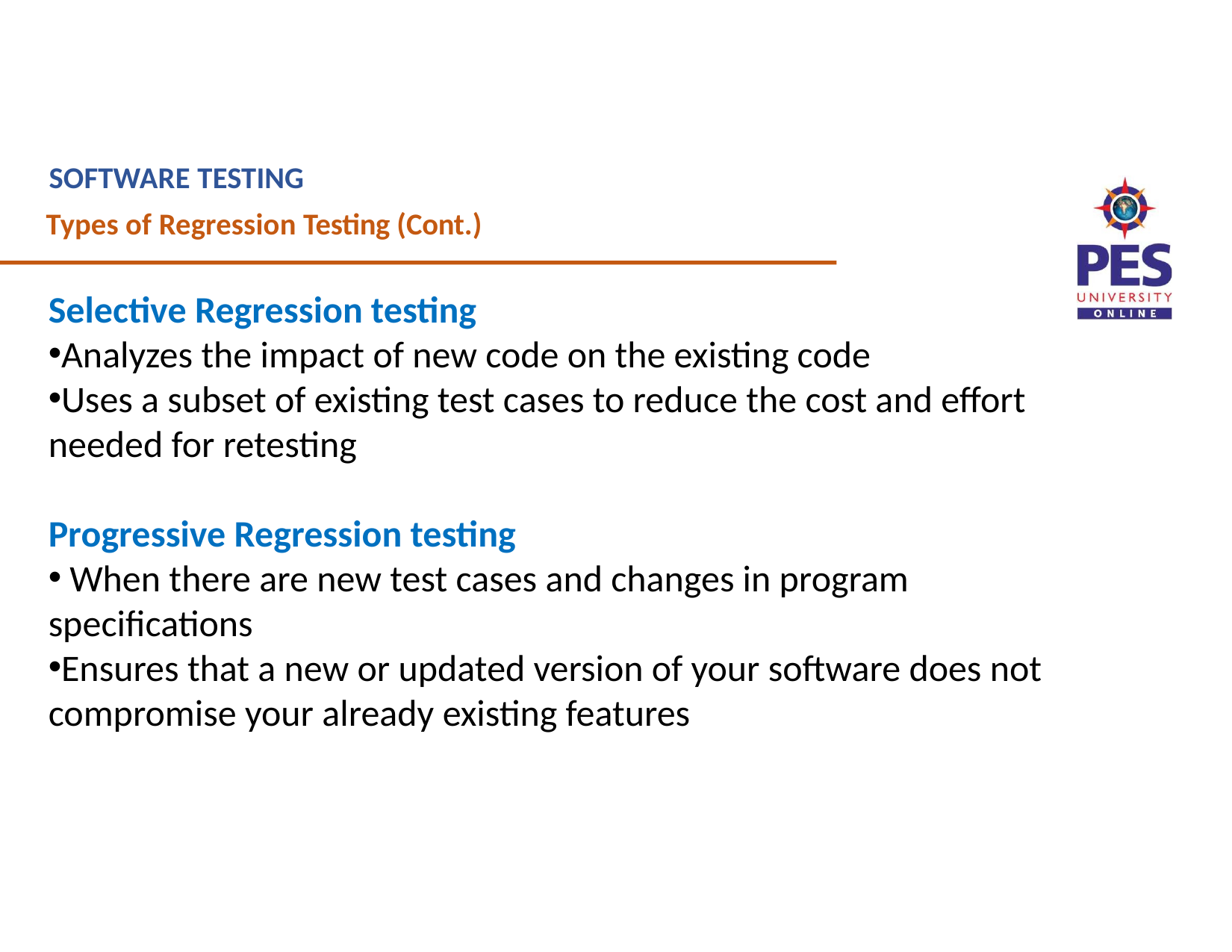

SOFTWARE TESTING
Types of Regression Testing (Cont.)

Selective Regression testing
Analyzes the impact of new code on the existing code
Uses a subset of existing test cases to reduce the cost and effort needed for retesting

Progressive Regression testing
 When there are new test cases and changes in program specifications
Ensures that a new or updated version of your software does not compromise your already existing features